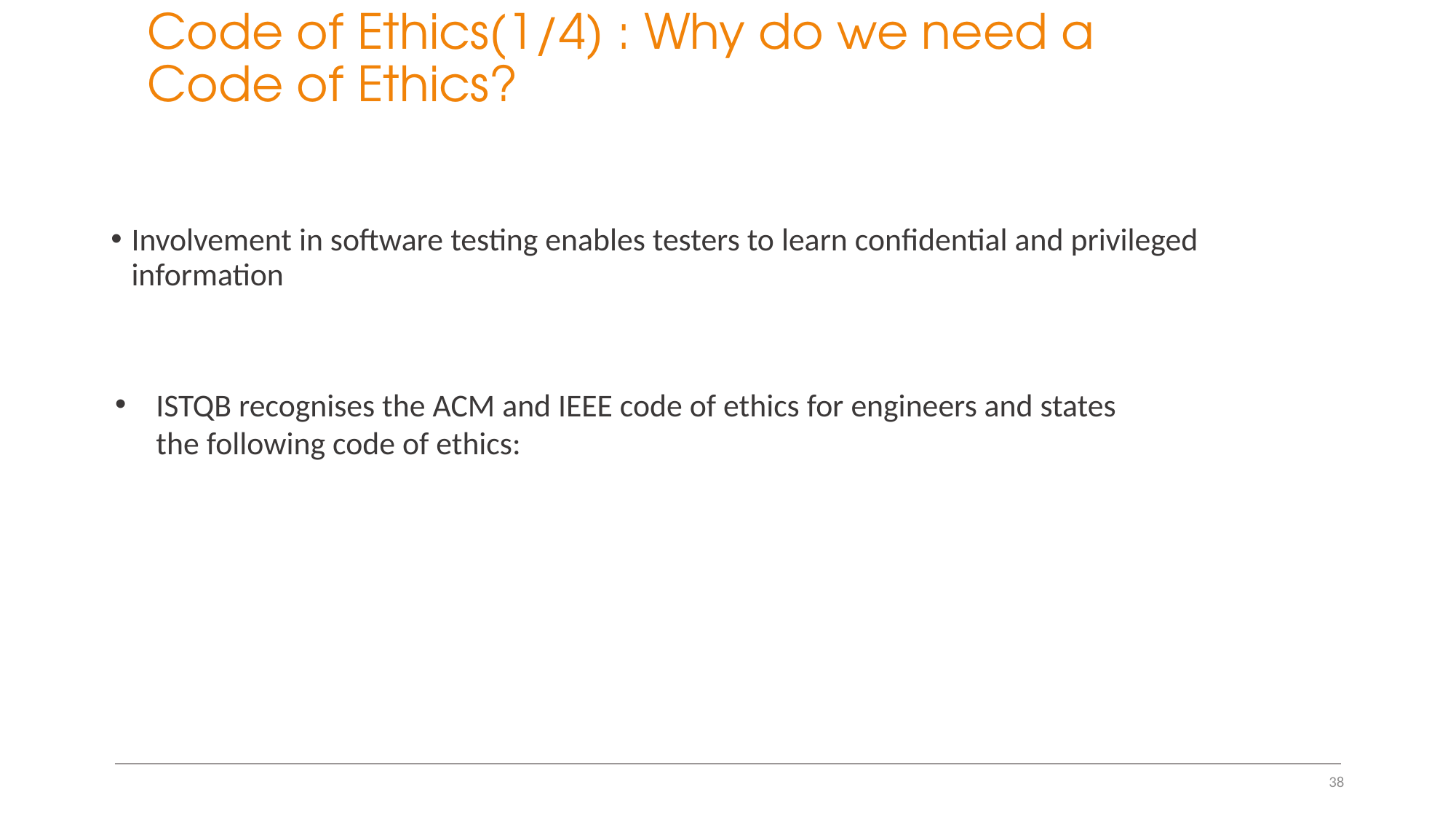

# Code of Ethics(1/4) : Why do we need a Code of Ethics?
Involvement in software testing enables testers to learn confidential and privileged information

ISTQB recognises the ACM and IEEE code of ethics for engineers and states the following code of ethics:

38